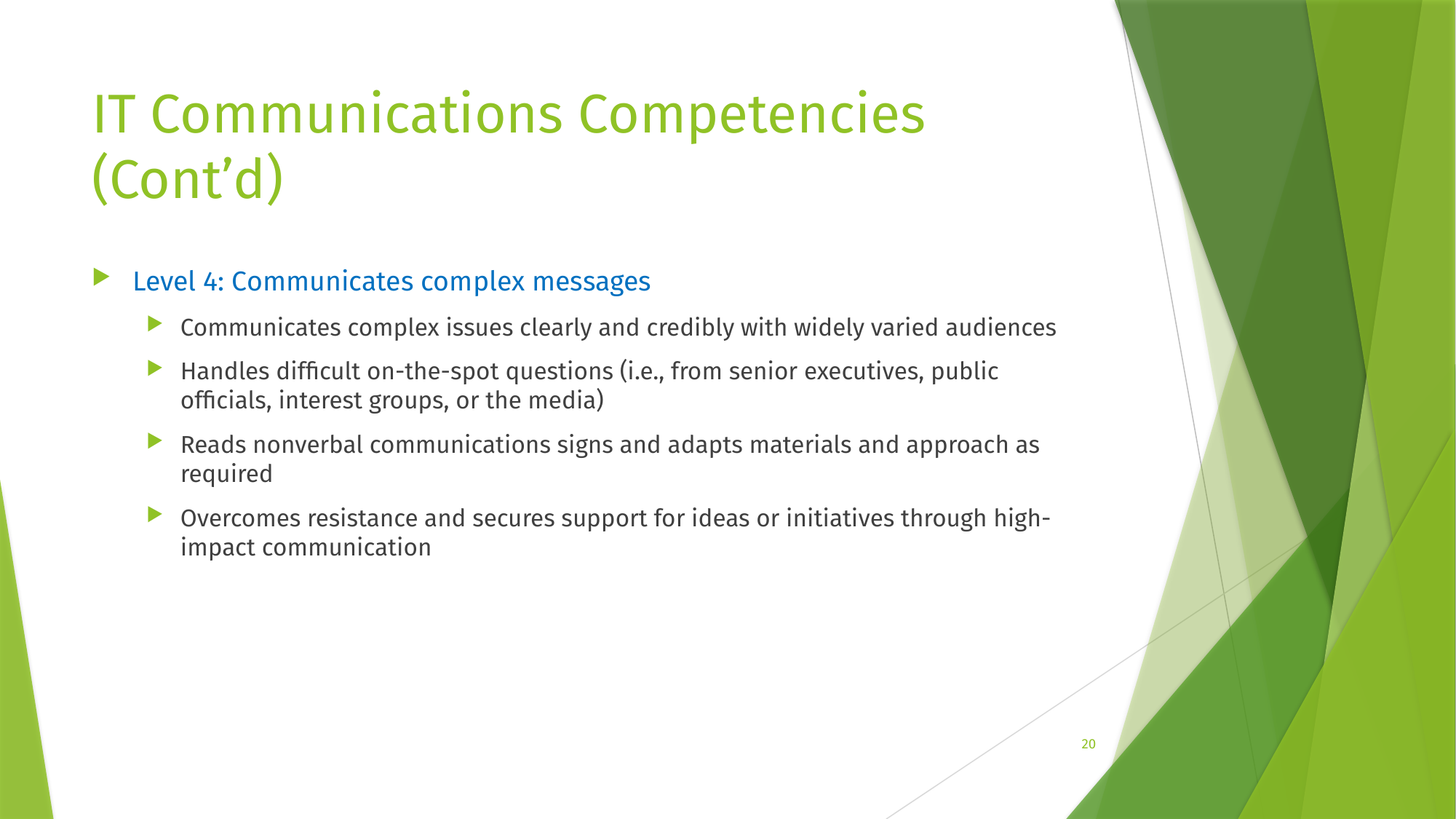

# IT Communications Competencies (Cont’d)
Level 4: Communicates complex messages
Communicates complex issues clearly and credibly with widely varied audiences
Handles difficult on-the-spot questions (i.e., from senior executives, public officials, interest groups, or the media)
Reads nonverbal communications signs and adapts materials and approach as required
Overcomes resistance and secures support for ideas or initiatives through high-impact communication

20